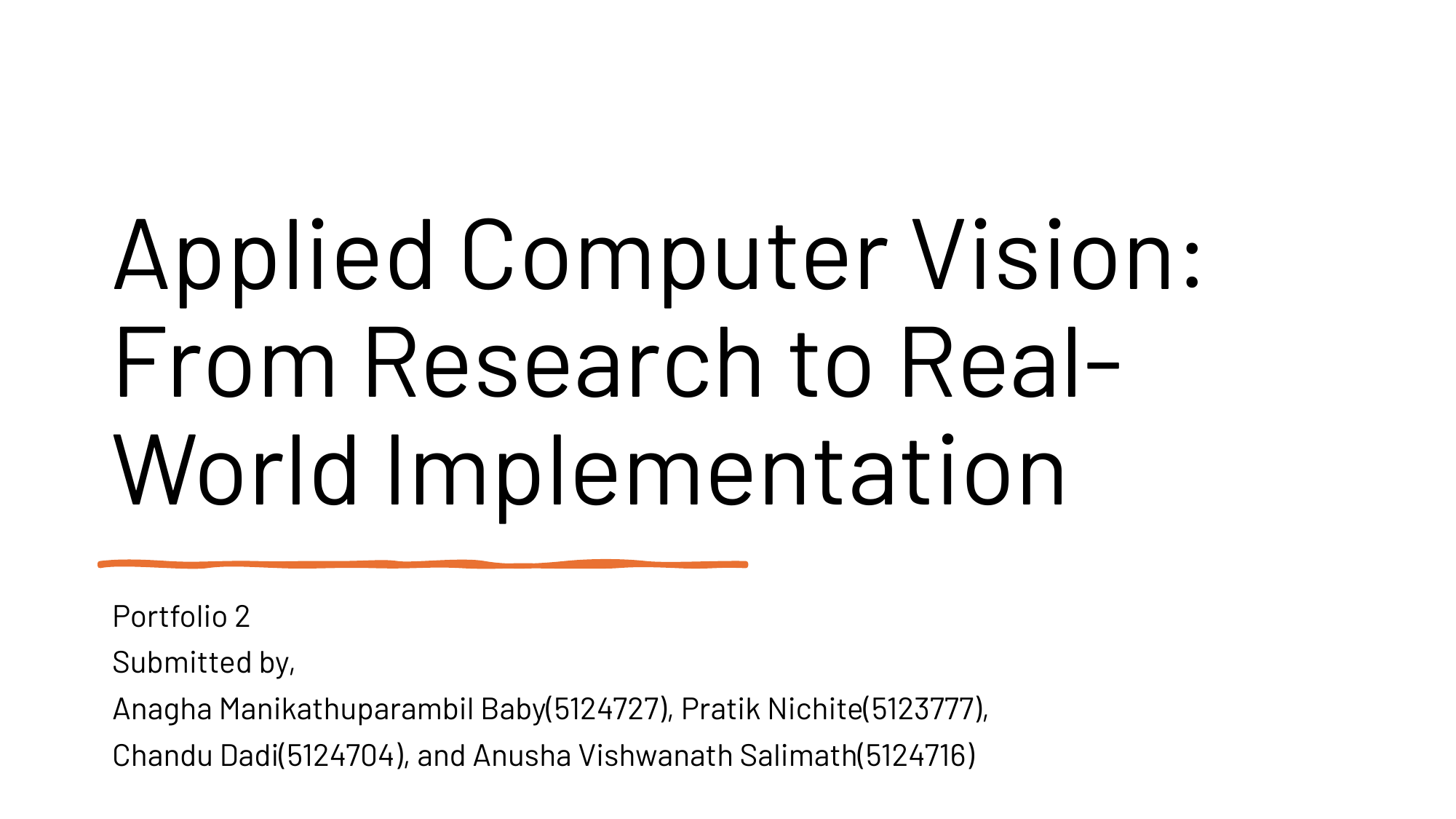

# Applied Computer Vision:
From Research to Real-World Implementation

Portfolio 2
Submitted by,
Anagha Manikathuparambil Baby(5124727), Pratik Nichite(5123777),
Chandu Dadi(5124704), and Anusha Vishwanath Salimath(5124716)